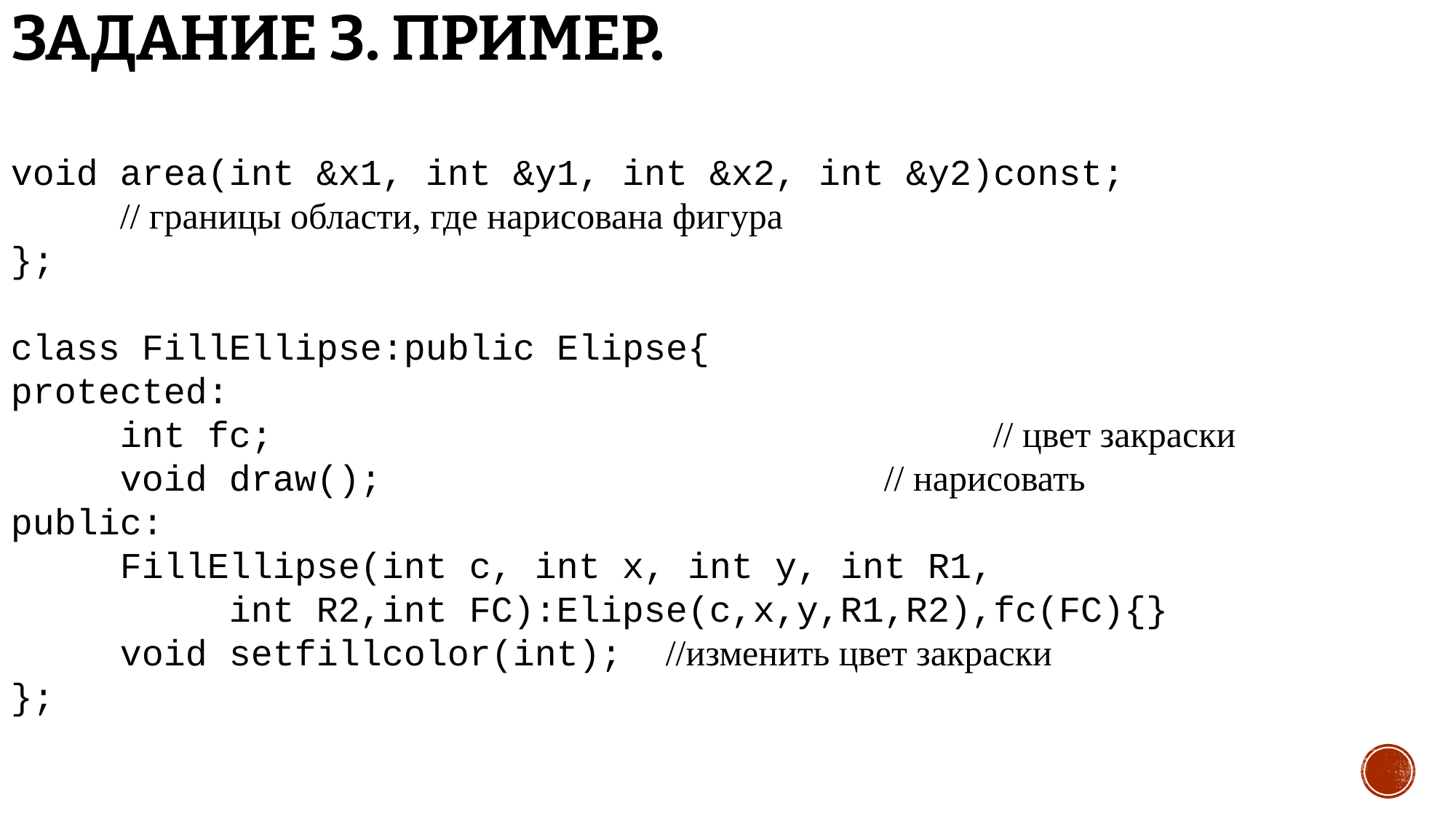

# Задание 3. Пример.
void area(int &x1, int &y1, int &x2, int &y2)const;
	// границы области, где нарисована фигура
};

class FillEllipse:public Elipse{
protected:
	int fc; 							// цвет закраски
	void draw(); 					// нарисовать
public:
	FillEllipse(int c, int x, int y, int R1,
		int R2,int FC):Elipse(c,x,y,R1,R2),fc(FC){}
	void setfillcolor(int); 	//изменить цвет закраски
};